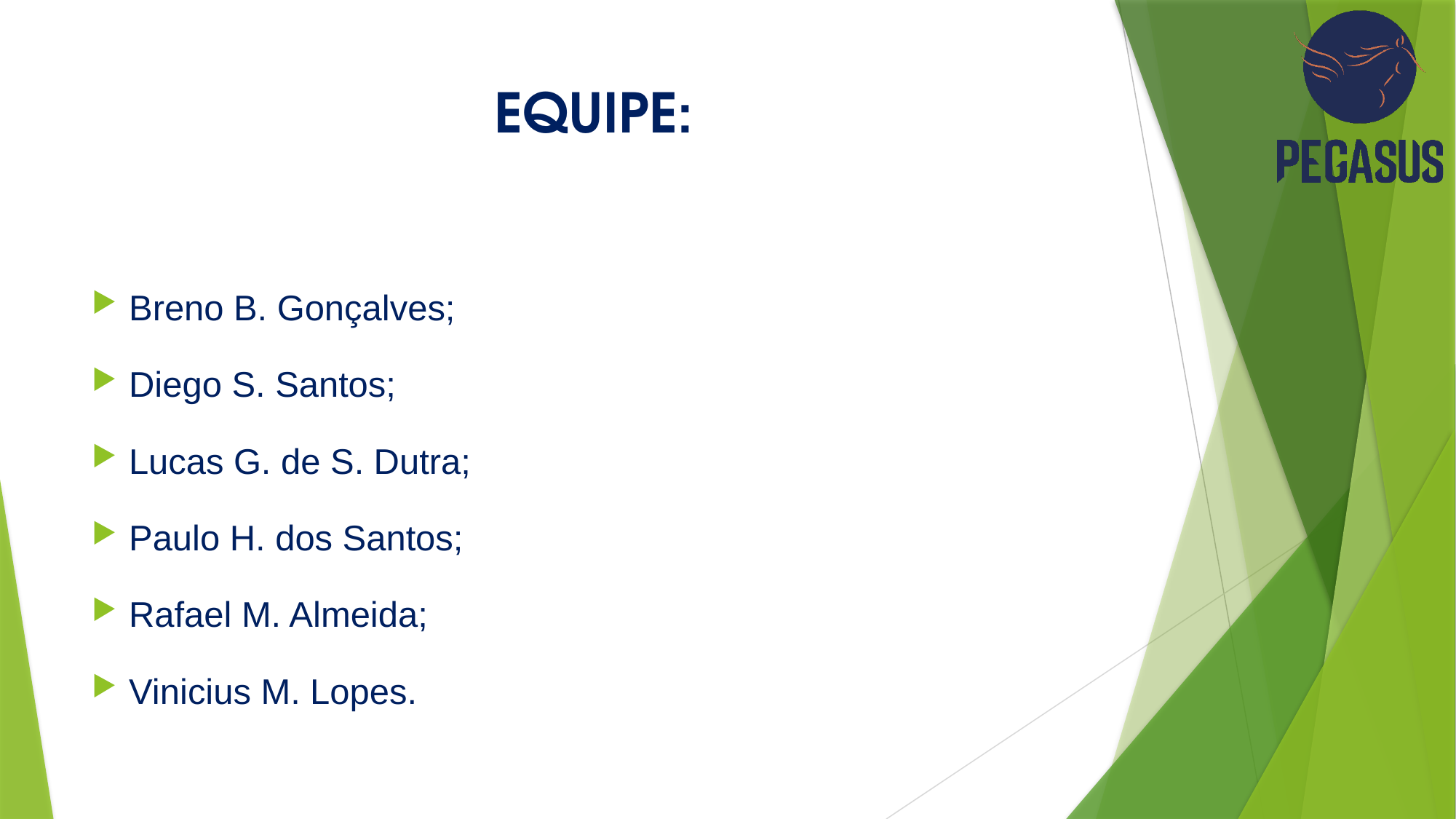

# EQUIPE:
Breno B. Gonçalves;
Diego S. Santos;
Lucas G. de S. Dutra;
Paulo H. dos Santos;
Rafael M. Almeida;
Vinicius M. Lopes.